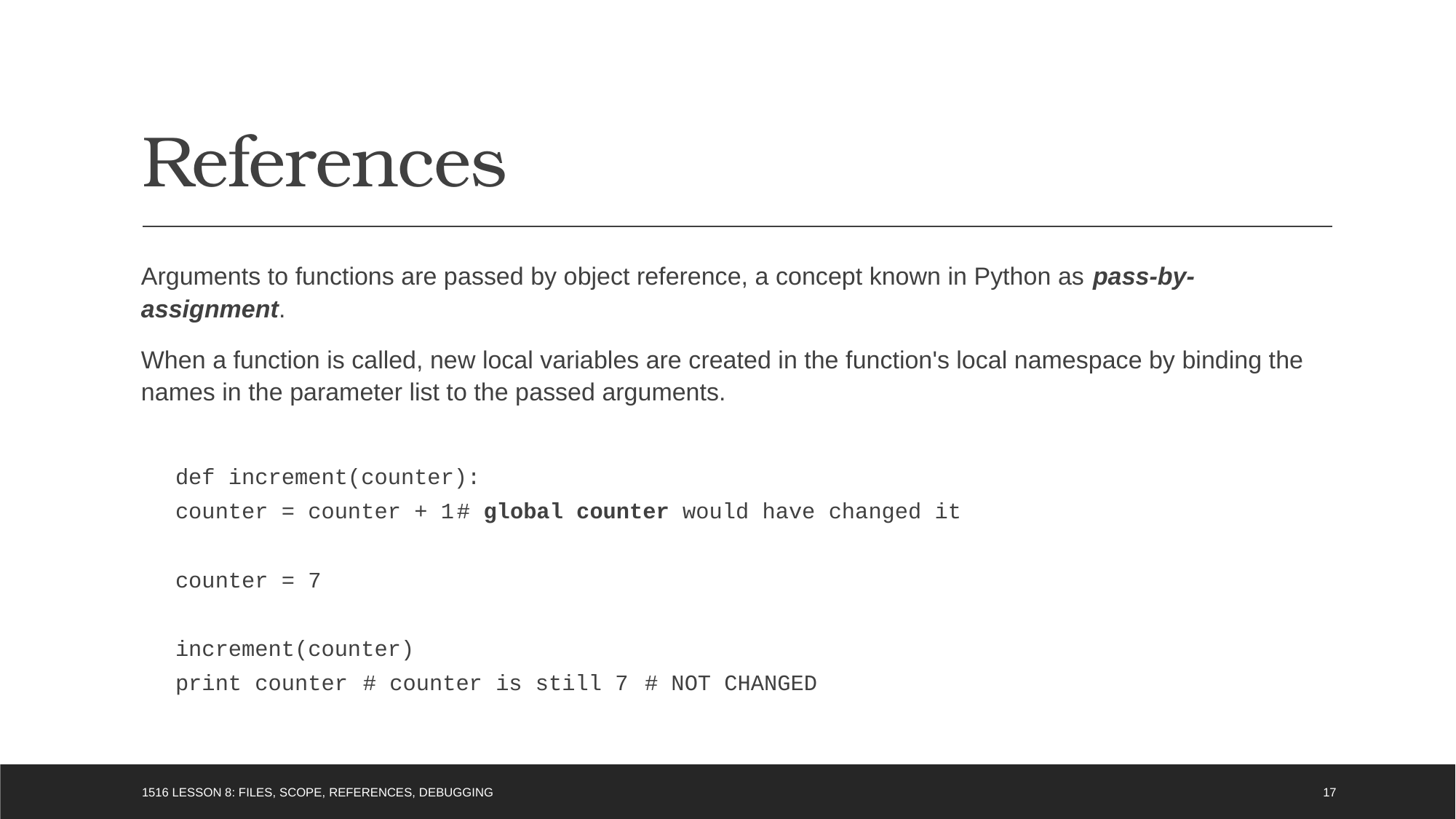

# References
Arguments to functions are passed by object reference, a concept known in Python as pass-by-assignment.
When a function is called, new local variables are created in the function's local namespace by binding the names in the parameter list to the passed arguments.

def increment(counter):
	counter = counter + 1	# global counter would have changed it

counter = 7

increment(counter)
print counter	# counter is still 7			# NOT CHANGED

1516 Lesson 8: Files, Scope, References, Debugging
17